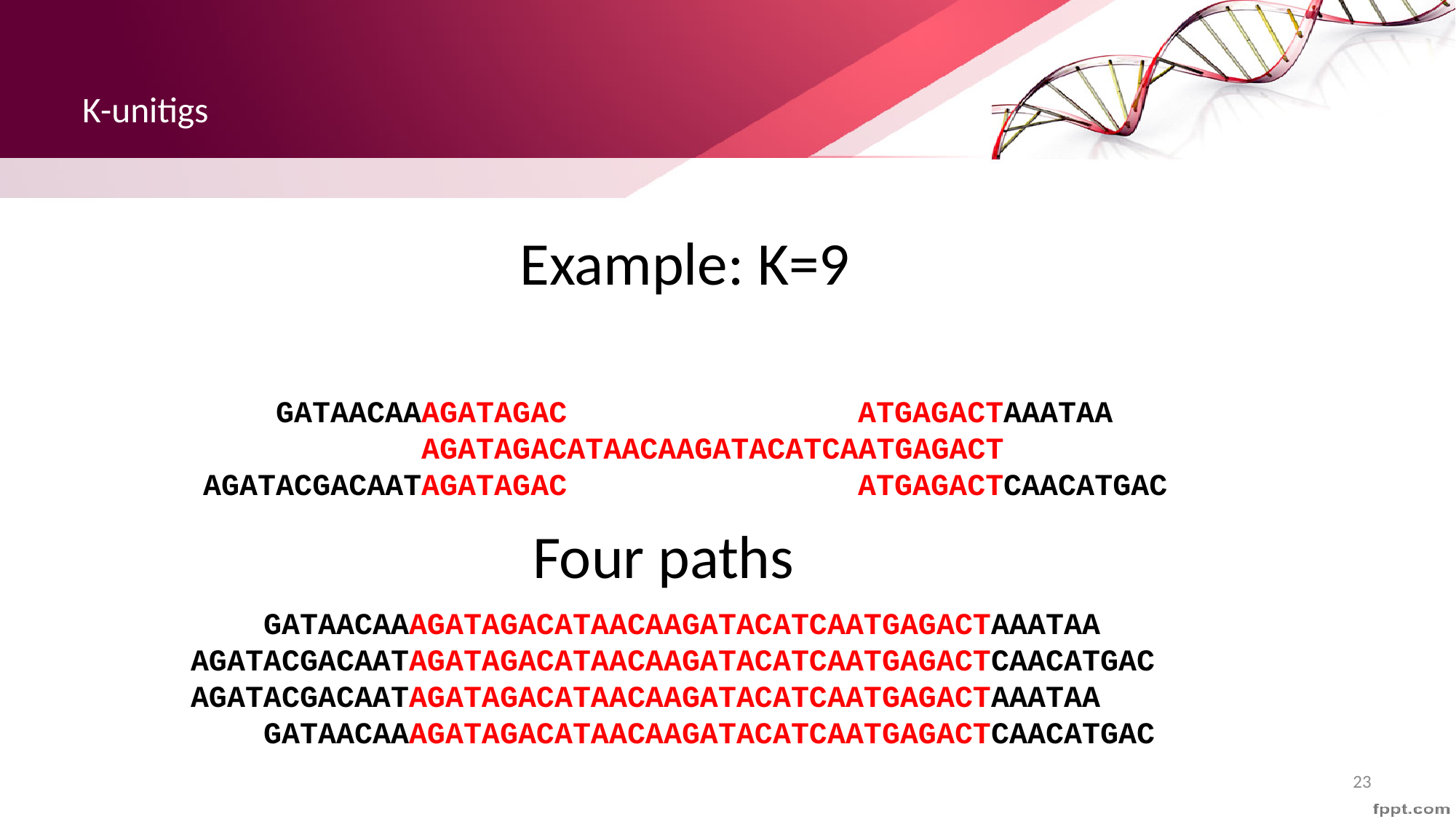

# K-unitigs
Example: K=9
    GATAACAAAGATAGAC                ATGAGACTAAATAA
            AGATAGACATAACAAGATACATCAATGAGACT
AGATACGACAATAGATAGAC                ATGAGACTCAACATGAC
Four paths
    GATAACAAAGATAGACATAACAAGATACATCAATGAGACTAAATAA
AGATACGACAATAGATAGACATAACAAGATACATCAATGAGACTCAACATGAC
AGATACGACAATAGATAGACATAACAAGATACATCAATGAGACTAAATAA
    GATAACAAAGATAGACATAACAAGATACATCAATGAGACTCAACATGAC
23